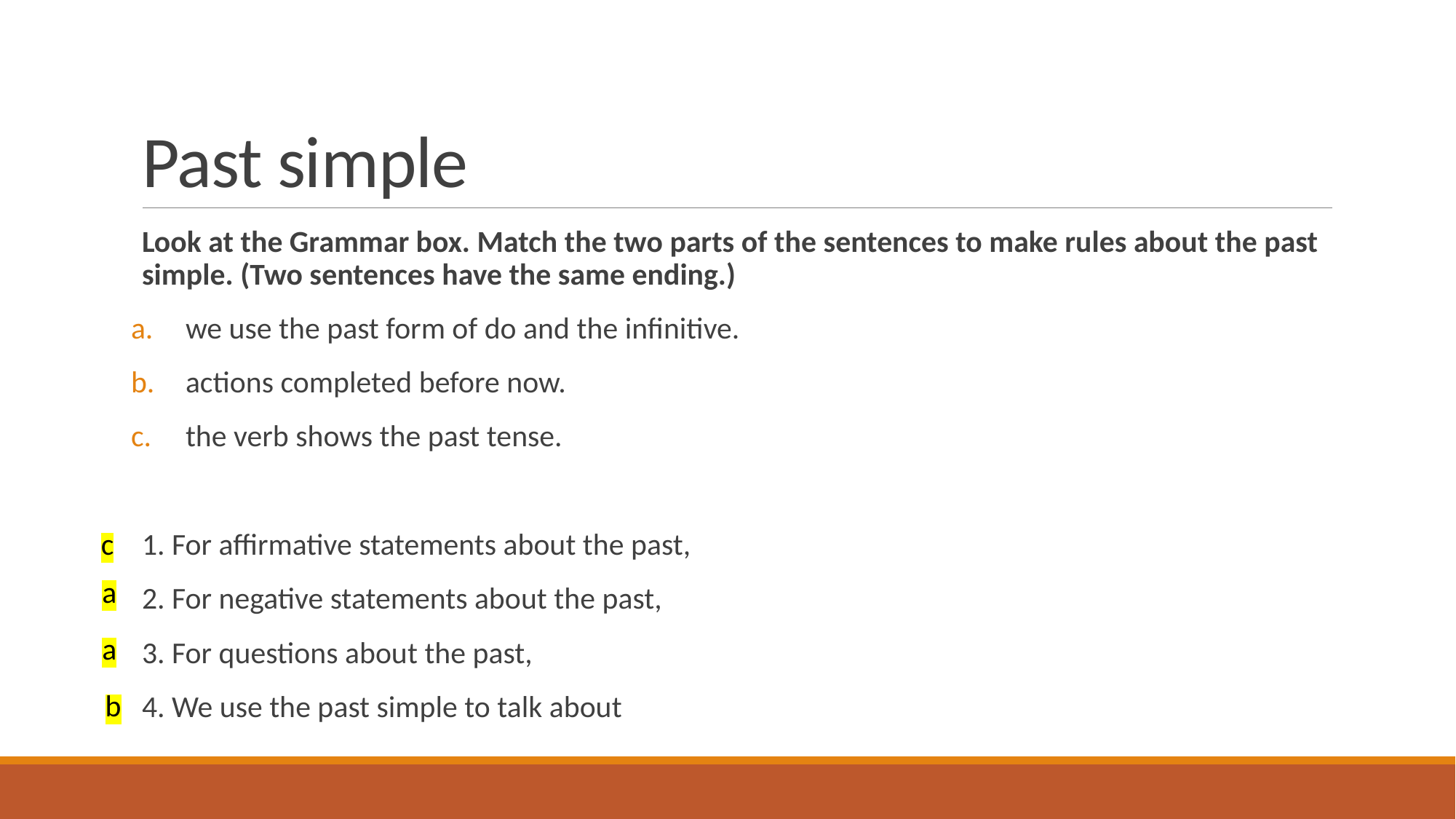

# Past simple
Look at the Grammar box. Match the two parts of the sentences to make rules about the past simple. (Two sentences have the same ending.)
we use the past form of do and the infinitive.
actions completed before now.
the verb shows the past tense.

1. For affirmative statements about the past,
2. For negative statements about the past,
3. For questions about the past,
4. We use the past simple to talk about
c
a
a
b